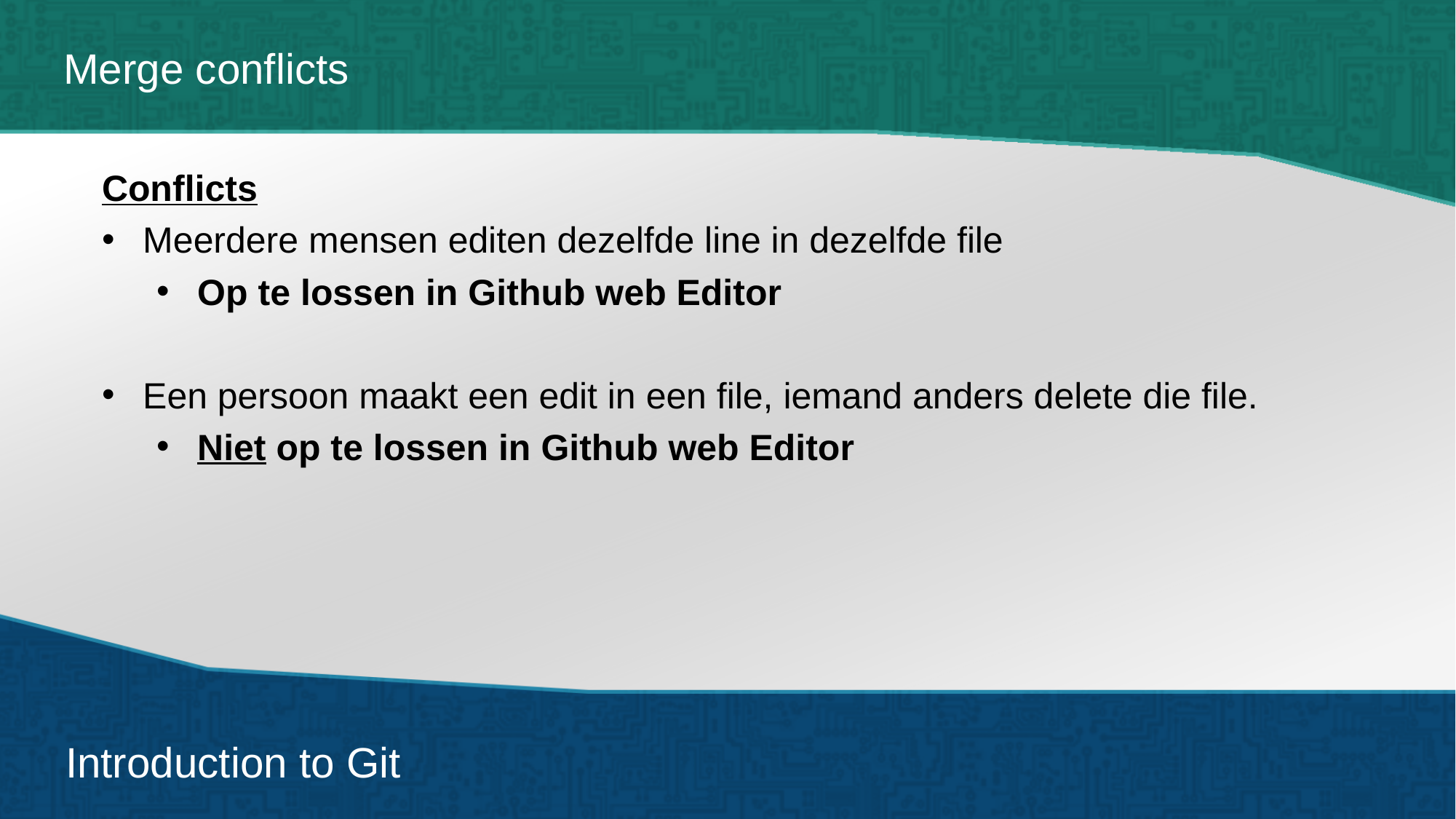

# Merge conflicts
Conflicts
Meerdere mensen editen dezelfde line in dezelfde file
Op te lossen in Github web Editor

Een persoon maakt een edit in een file, iemand anders delete die file.
Niet op te lossen in Github web Editor

Introduction to Git